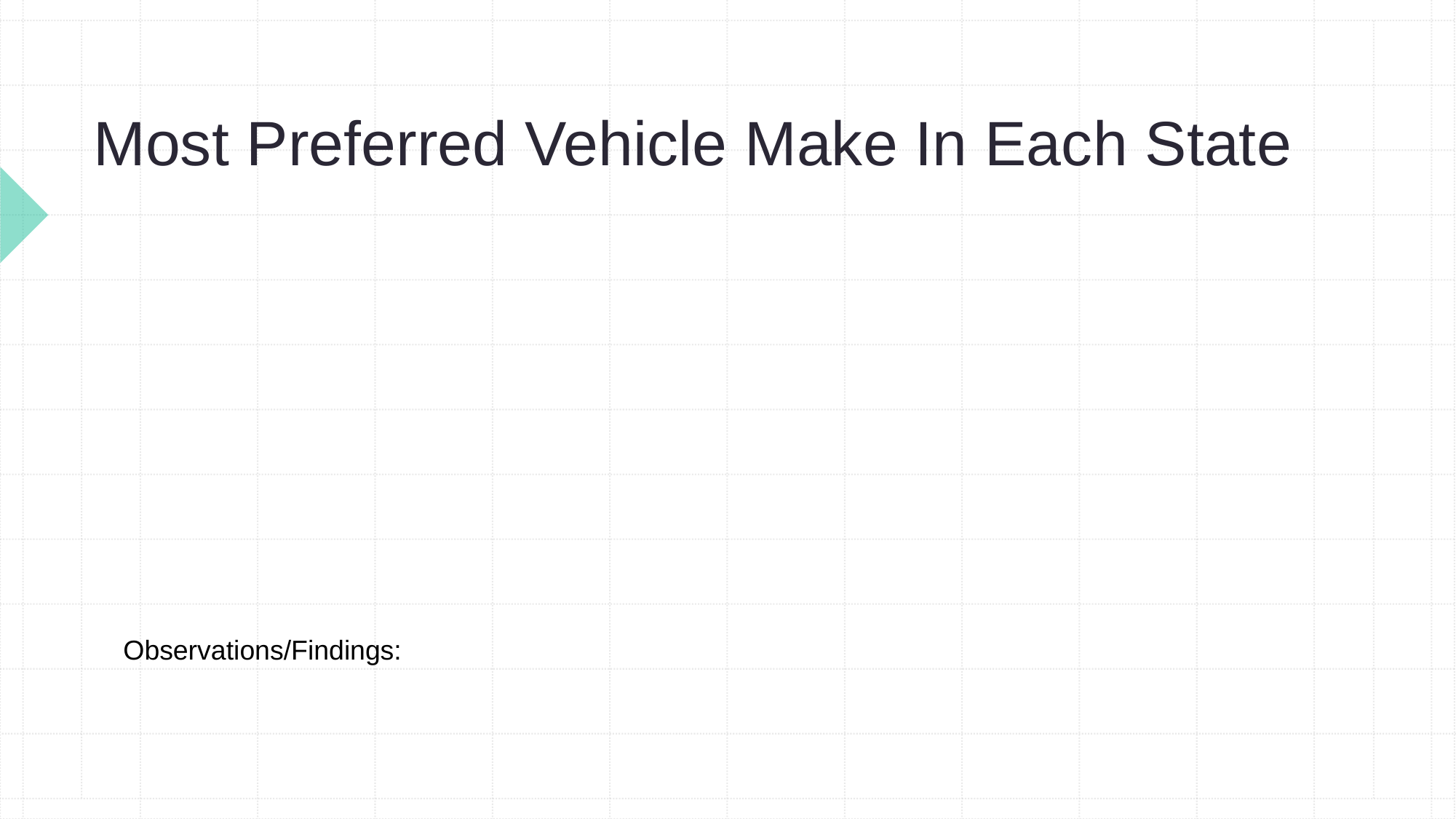

# Most Preferred Vehicle Make In Each State

Observations/Findings: